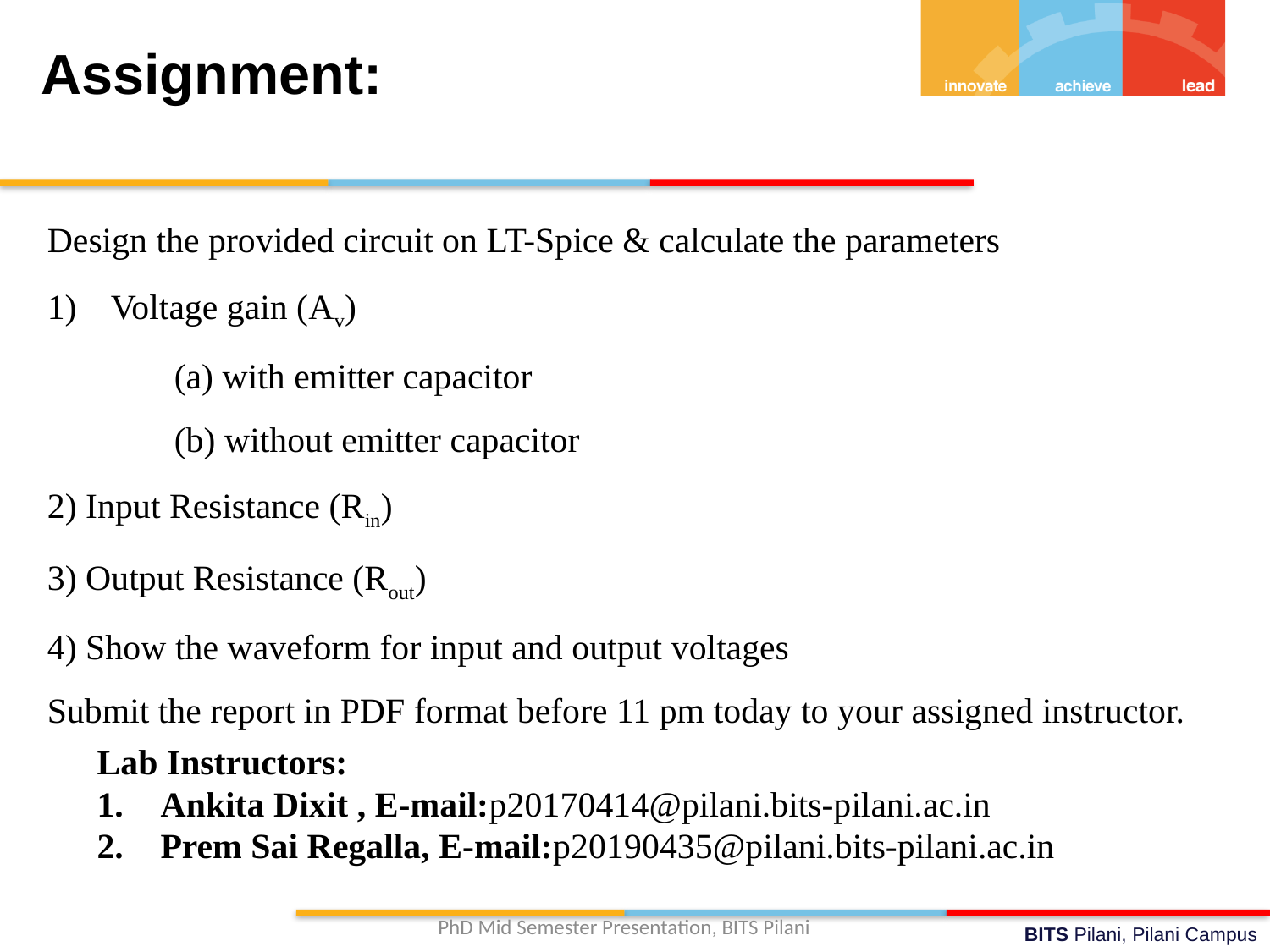

# Assignment:
Design the provided circuit on LT-Spice & calculate the parameters
Voltage gain (Av)
	(a) with emitter capacitor
	(b) without emitter capacitor
2) Input Resistance (Rin)
3) Output Resistance (Rout)
4) Show the waveform for input and output voltages
Submit the report in PDF format before 11 pm today to your assigned instructor.
Lab Instructors:
Ankita Dixit , E-mail:p20170414@pilani.bits-pilani.ac.in
Prem Sai Regalla, E-mail:p20190435@pilani.bits-pilani.ac.in
PhD Mid Semester Presentation, BITS Pilani